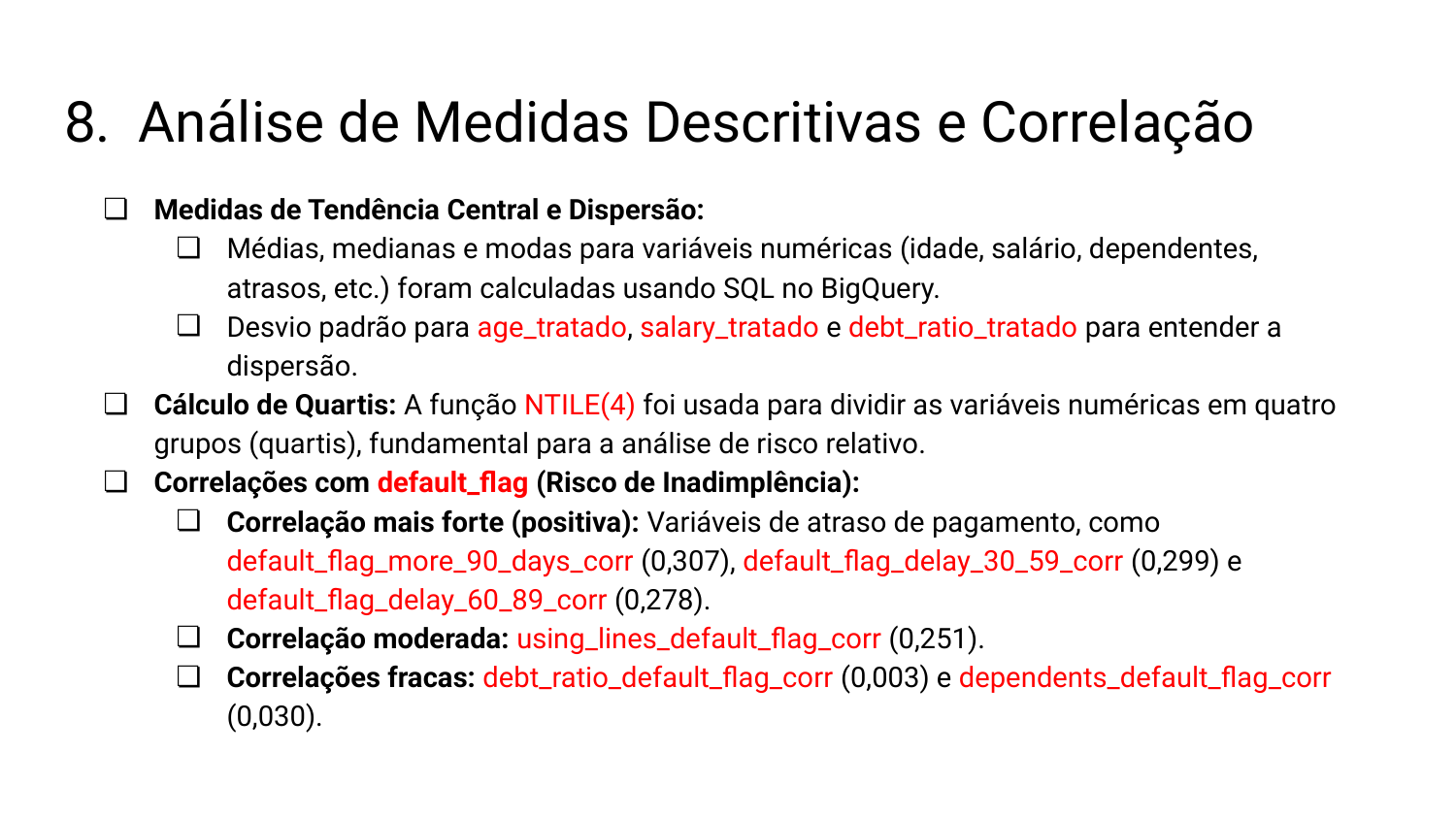

# 8.  Análise de Medidas Descritivas e Correlação

Medidas de Tendência Central e Dispersão:
Médias, medianas e modas para variáveis numéricas (idade, salário, dependentes, atrasos, etc.) foram calculadas usando SQL no BigQuery.
Desvio padrão para age_tratado, salary_tratado e debt_ratio_tratado para entender a dispersão.
Cálculo de Quartis: A função NTILE(4) foi usada para dividir as variáveis numéricas em quatro grupos (quartis), fundamental para a análise de risco relativo.
Correlações com default_flag (Risco de Inadimplência):
Correlação mais forte (positiva): Variáveis de atraso de pagamento, como default_flag_more_90_days_corr (0,307), default_flag_delay_30_59_corr (0,299) e default_flag_delay_60_89_corr (0,278).
Correlação moderada: using_lines_default_flag_corr (0,251).
Correlações fracas: debt_ratio_default_flag_corr (0,003) e dependents_default_flag_corr (0,030).